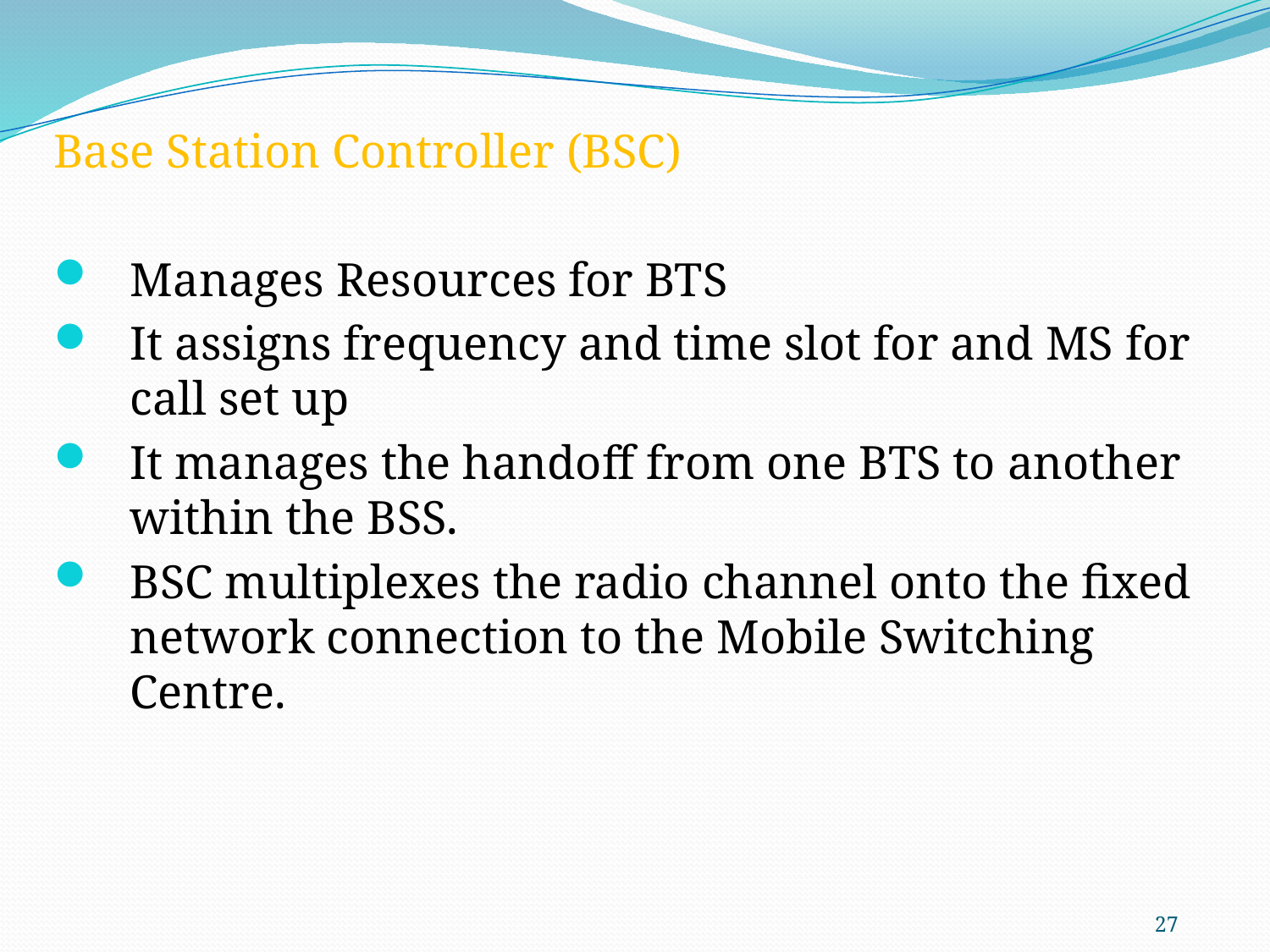

Base Station Controller (BSC)

Manages Resources for BTS
It assigns frequency and time slot for and MS for call set up
It manages the handoff from one BTS to another within the BSS.
BSC multiplexes the radio channel onto the fixed network connection to the Mobile Switching Centre.
27